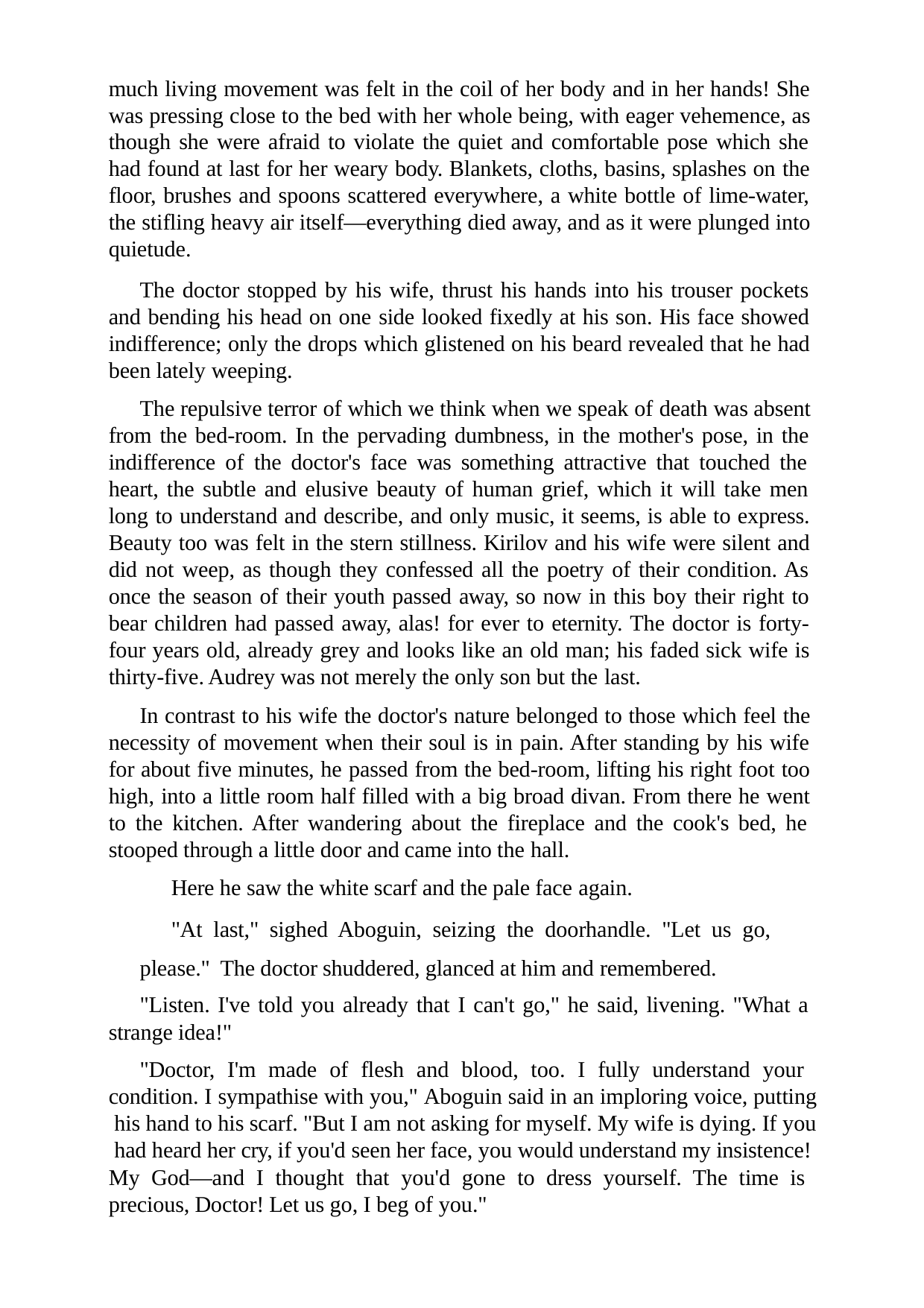

much living movement was felt in the coil of her body and in her hands! She  was pressing close to the bed with her whole being, with eager vehemence, as  though she were afraid to violate the quiet and comfortable pose which she  had found at last for her weary body. Blankets, cloths, basins, splashes on the  floor, brushes and spoons scattered everywhere, a white bottle of lime-water,  the stifling heavy air itself—everything died away, and as it were plunged into  quietude.
The doctor stopped by his wife, thrust his hands into his trouser pockets  and bending his head on one side looked fixedly at his son. His face showed  indifference; only the drops which glistened on his beard revealed that he had  been lately weeping.
The repulsive terror of which we think when we speak of death was absent  from the bed-room. In the pervading dumbness, in the mother's pose, in the  indifference of the doctor's face was something attractive that touched the  heart, the subtle and elusive beauty of human grief, which it will take men  long to understand and describe, and only music, it seems, is able to express.  Beauty too was felt in the stern stillness. Kirilov and his wife were silent and  did not weep, as though they confessed all the poetry of their condition. As  once the season of their youth passed away, so now in this boy their right to  bear children had passed away, alas! for ever to eternity. The doctor is forty-  four years old, already grey and looks like an old man; his faded sick wife is  thirty-five. Audrey was not merely the only son but the last.
In contrast to his wife the doctor's nature belonged to those which feel the  necessity of movement when their soul is in pain. After standing by his wife  for about five minutes, he passed from the bed-room, lifting his right foot too  high, into a little room half filled with a big broad divan. From there he went  to the kitchen. After wandering about the fireplace and the cook's bed, he  stooped through a little door and came into the hall.
Here he saw the white scarf and the pale face again.
"At last," sighed Aboguin, seizing the doorhandle. "Let us go, please."  The doctor shuddered, glanced at him and remembered.
"Listen. I've told you already that I can't go," he said, livening. "What a  strange idea!"
"Doctor, I'm made of flesh and blood, too. I fully understand your  condition. I sympathise with you," Aboguin said in an imploring voice, putting  his hand to his scarf. "But I am not asking for myself. My wife is dying. If you  had heard her cry, if you'd seen her face, you would understand my insistence!  My God—and I thought that you'd gone to dress yourself. The time is  precious, Doctor! Let us go, I beg of you."